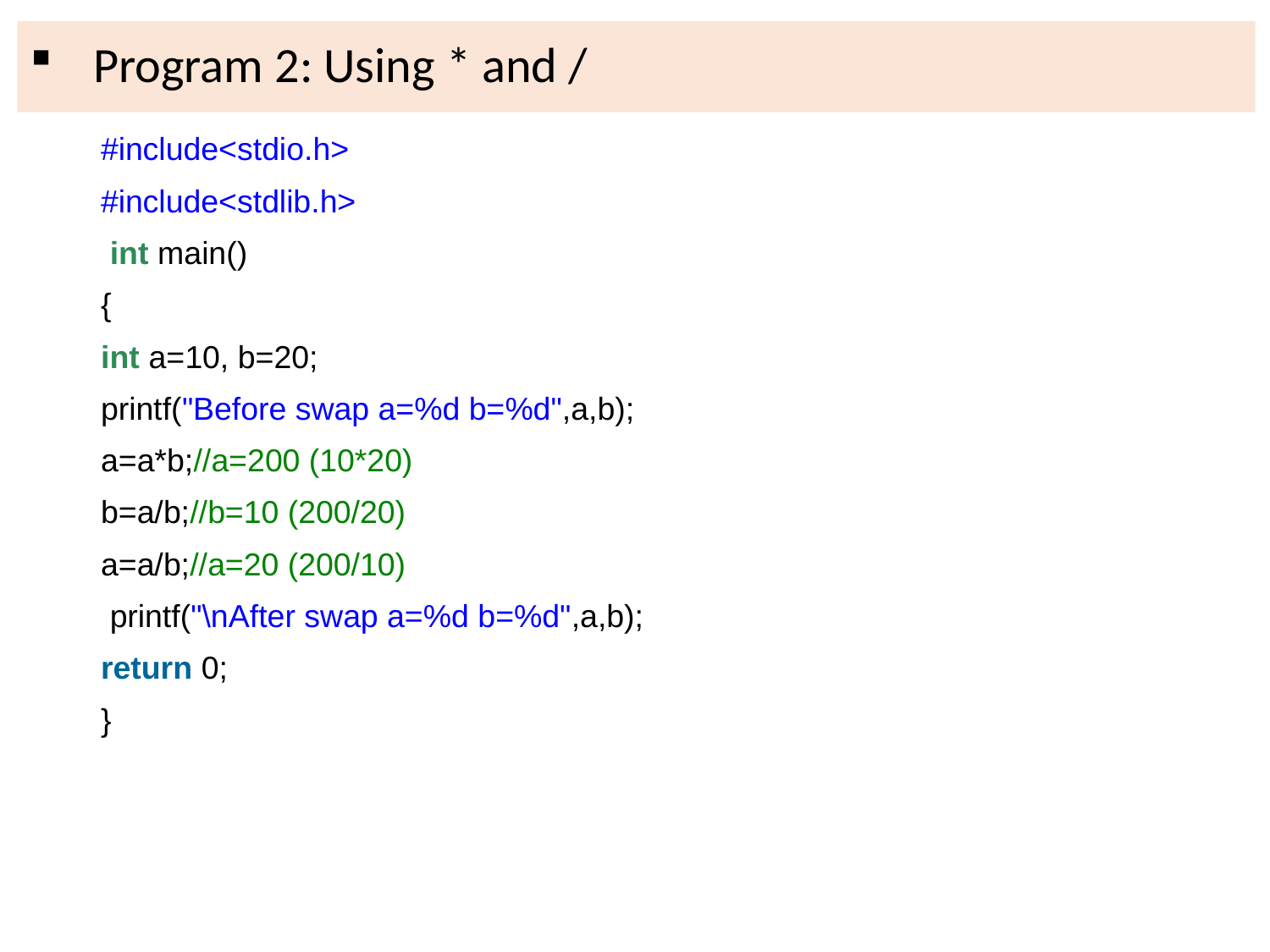

# Program 2: Using * and /
#include<stdio.h>
#include<stdlib.h>
 int main()
{
int a=10, b=20;
printf("Before swap a=%d b=%d",a,b);
a=a*b;//a=200 (10*20)
b=a/b;//b=10 (200/20)
a=a/b;//a=20 (200/10)
 printf("\nAfter swap a=%d b=%d",a,b);
return 0;
}